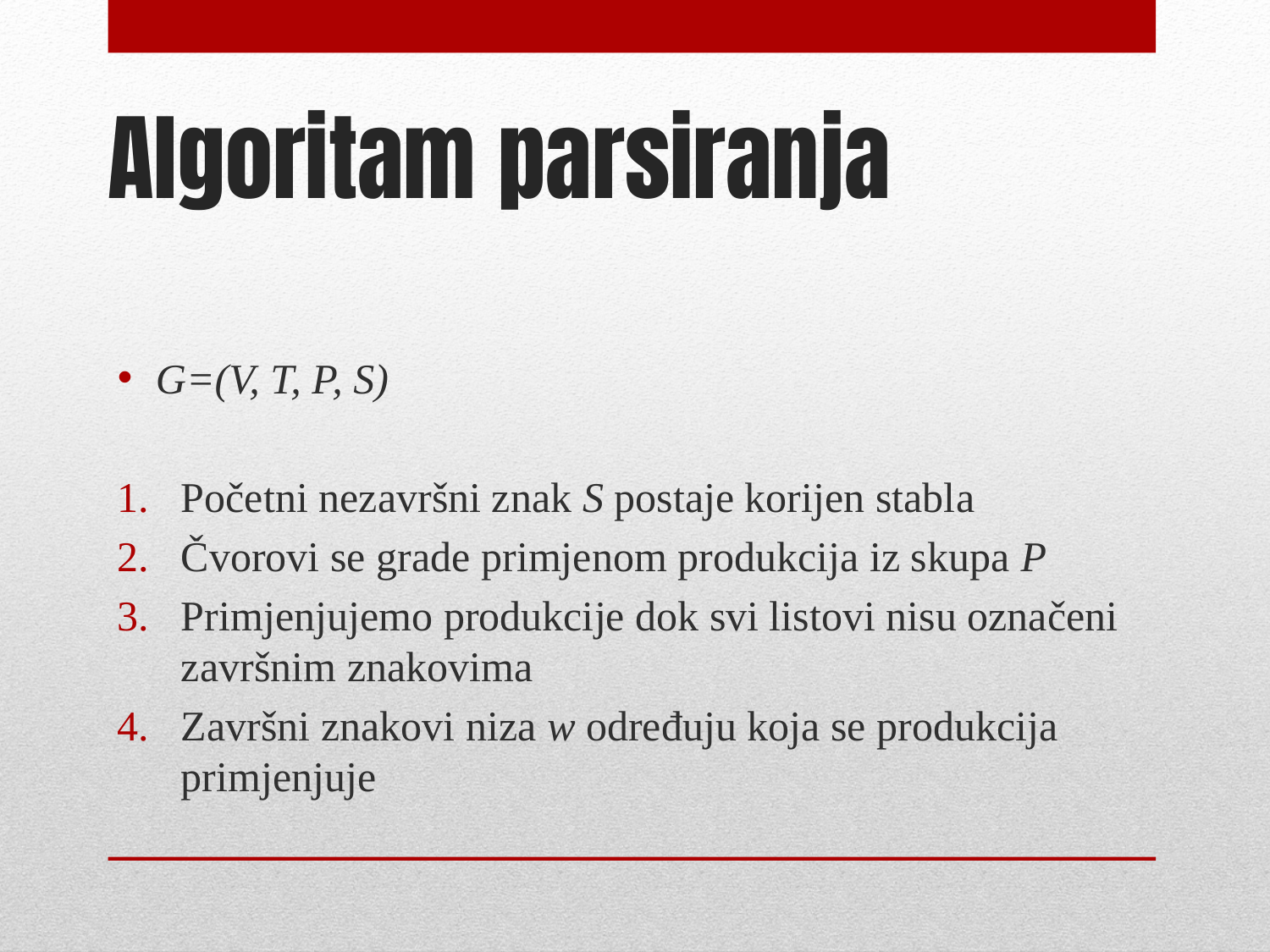

# Algoritam parsiranja
G=(V, T, P, S)

Početni nezavršni znak S postaje korijen stabla
Čvorovi se grade primjenom produkcija iz skupa P
Primjenjujemo produkcije dok svi listovi nisu označeni završnim znakovima
Završni znakovi niza w određuju koja se produkcija primjenjuje